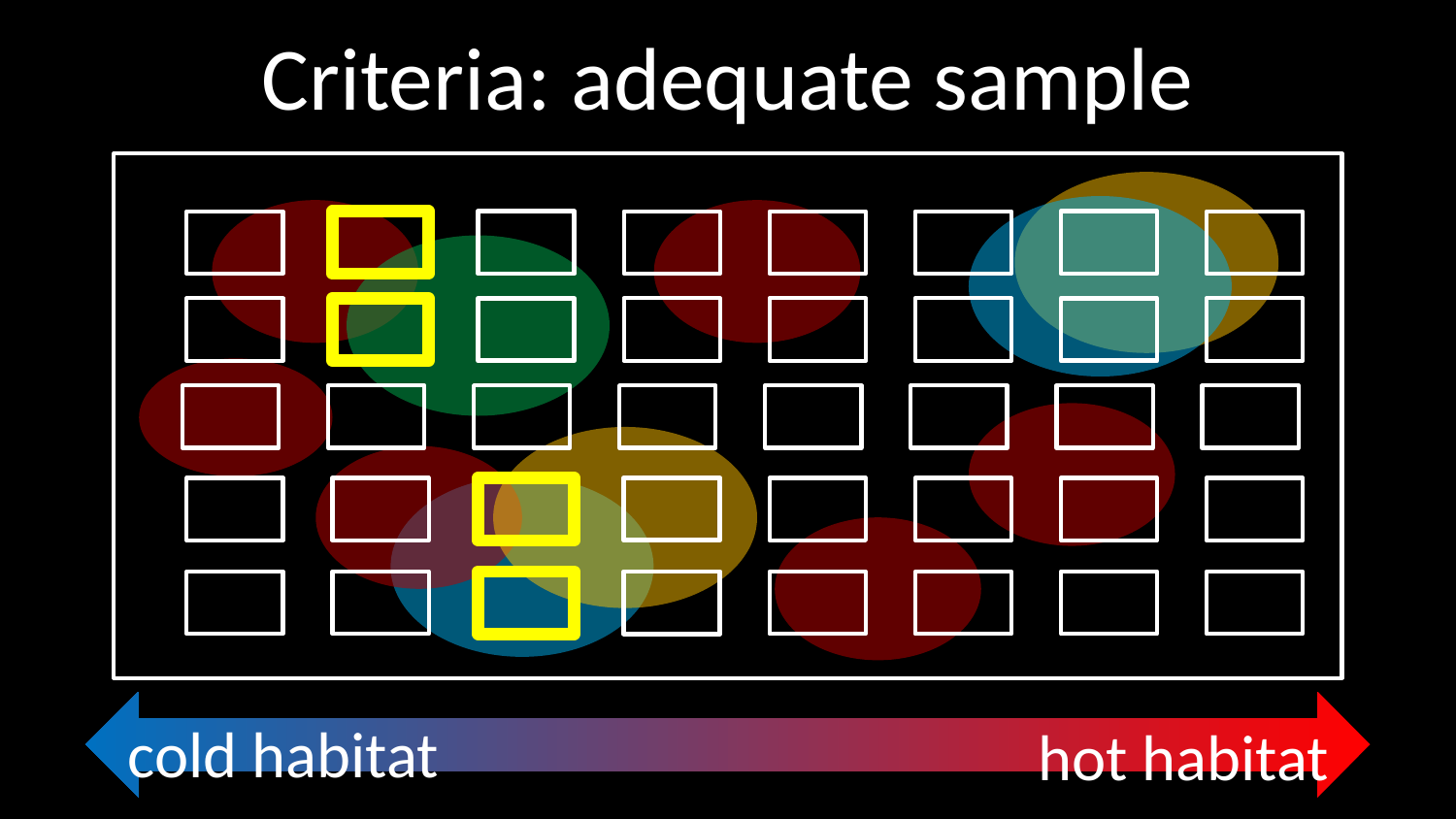

# Criteria: adequate sample

cold habitat
hot habitat